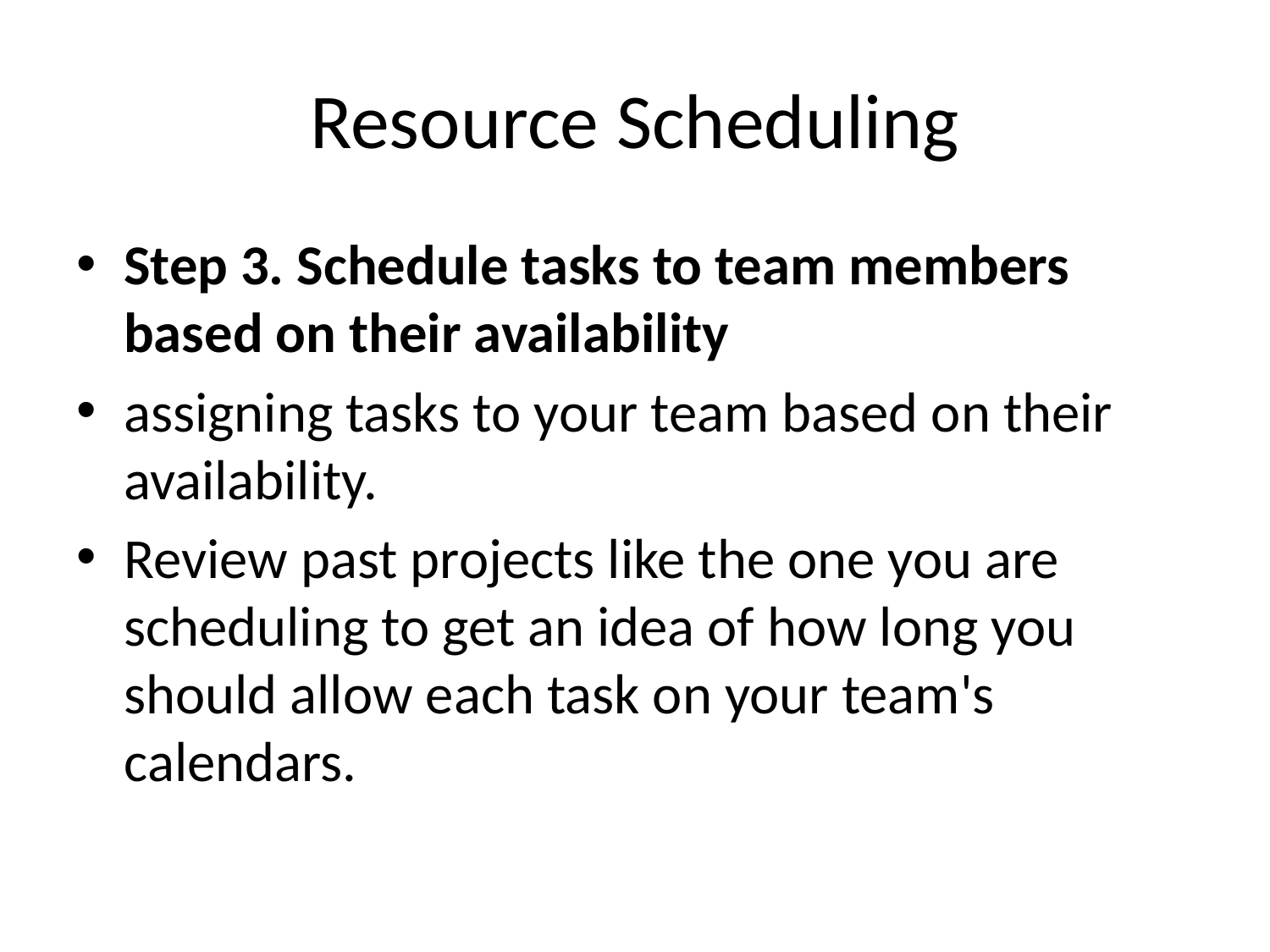

# Resource Scheduling
Step 3. Schedule tasks to team members based on their availability
assigning tasks to your team based on their availability.
Review past projects like the one you are scheduling to get an idea of how long you should allow each task on your team's calendars.